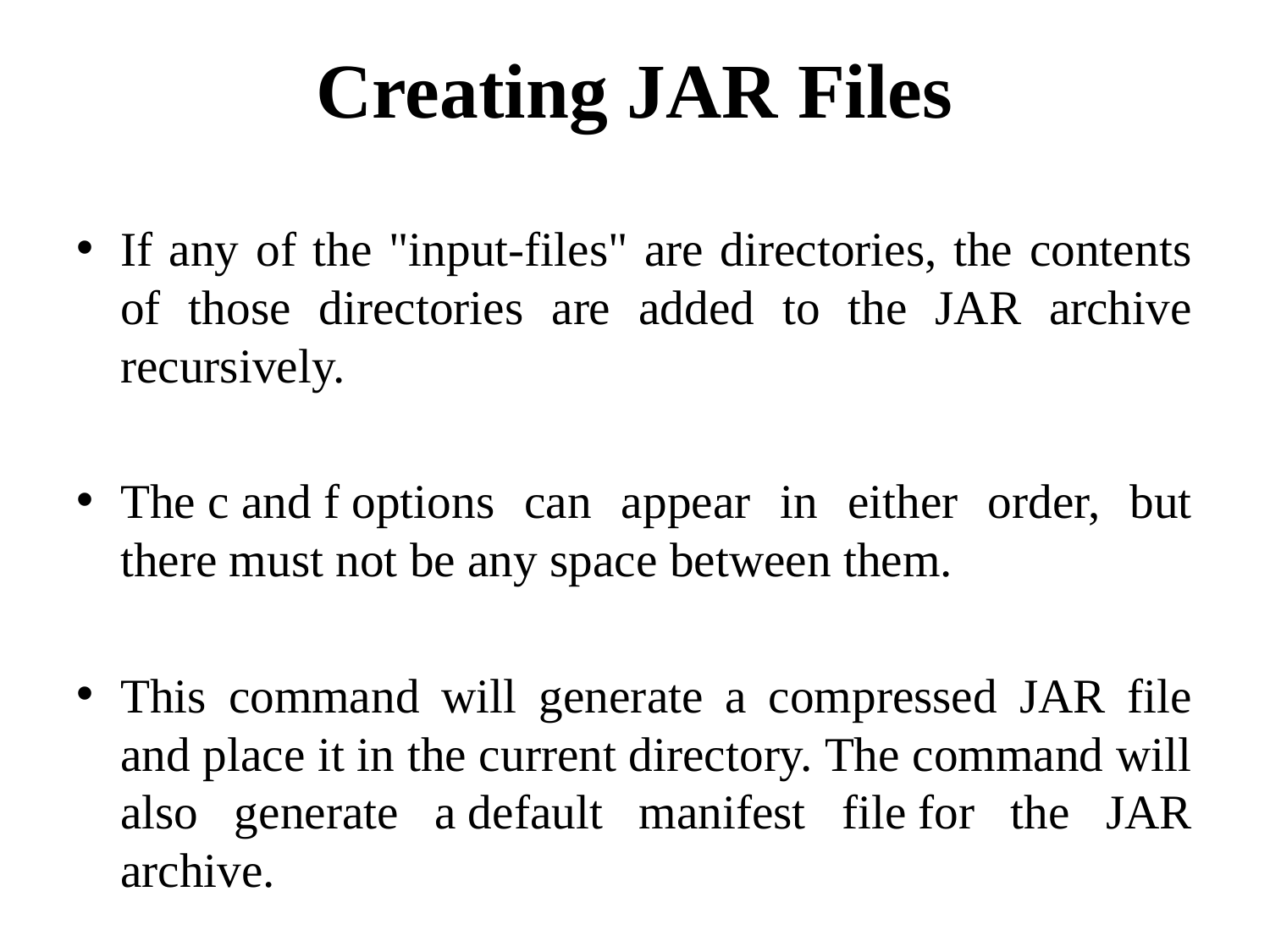

# Creating JAR Files
If any of the "input-files" are directories, the contents of those directories are added to the JAR archive recursively.

The c and f options can appear in either order, but there must not be any space between them.

This command will generate a compressed JAR file and place it in the current directory. The command will also generate a default manifest file for the JAR archive.